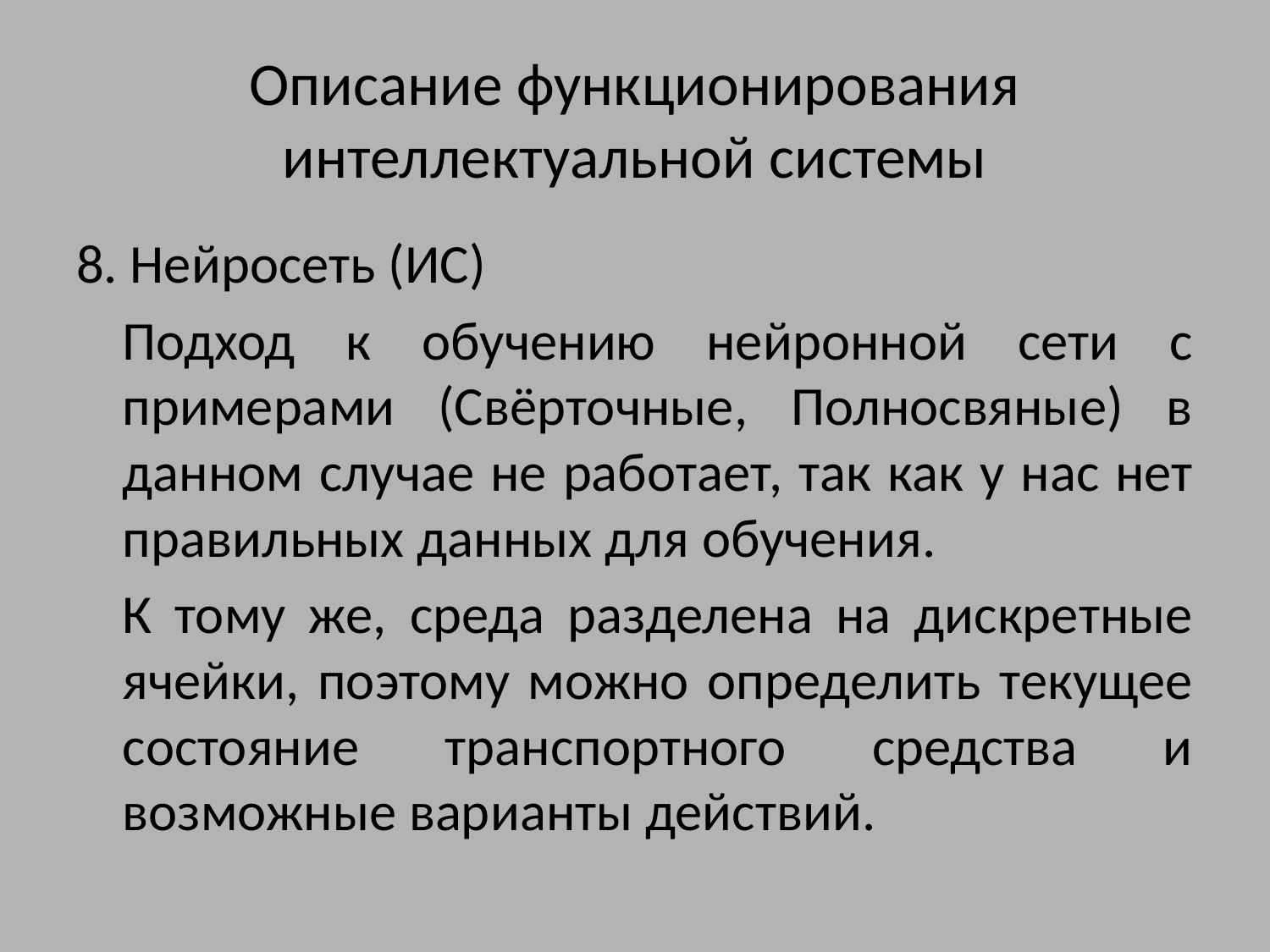

# Описание функционирования интеллектуальной системы
8. Нейросеть (ИС)
	Подход к обучению нейронной сети с примерами (Свёрточные, Полносвяные) в данном случае не работает, так как у нас нет правильных данных для обучения.
	К тому же, среда разделена на дискретные ячейки, поэтому можно определить текущее состояние транспортного средства и возможные варианты действий.